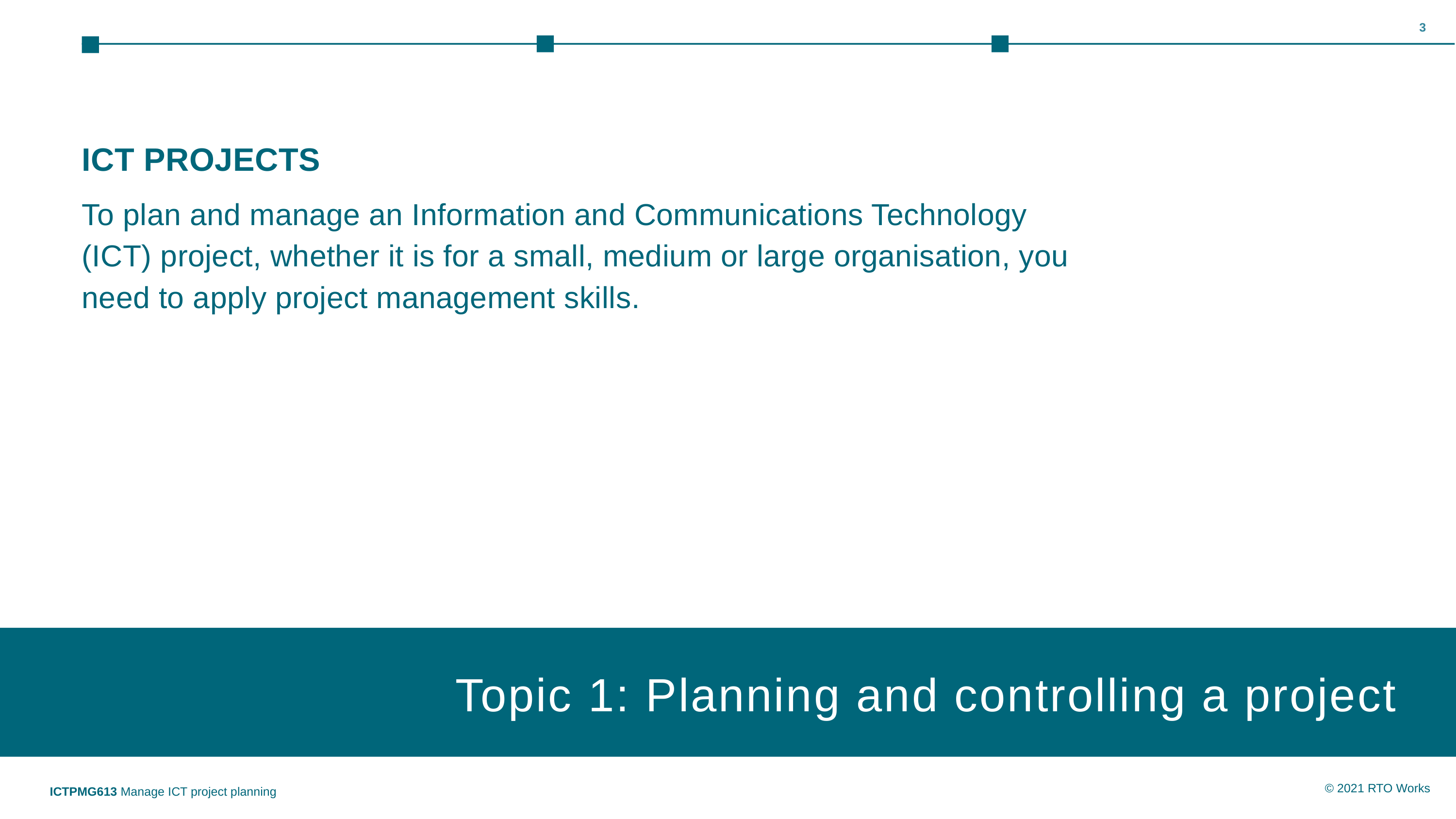

3

ICT PROJECTS
To plan and manage an Information and Communications Technology (ICT) project, whether it is for a small, medium or large organisation, you need to apply project management skills.

Topic 1: Planning and controlling a project
Topic 1: Insert topic title
ICTPMG613 Manage ICT project planning
© 2021 RTO Works